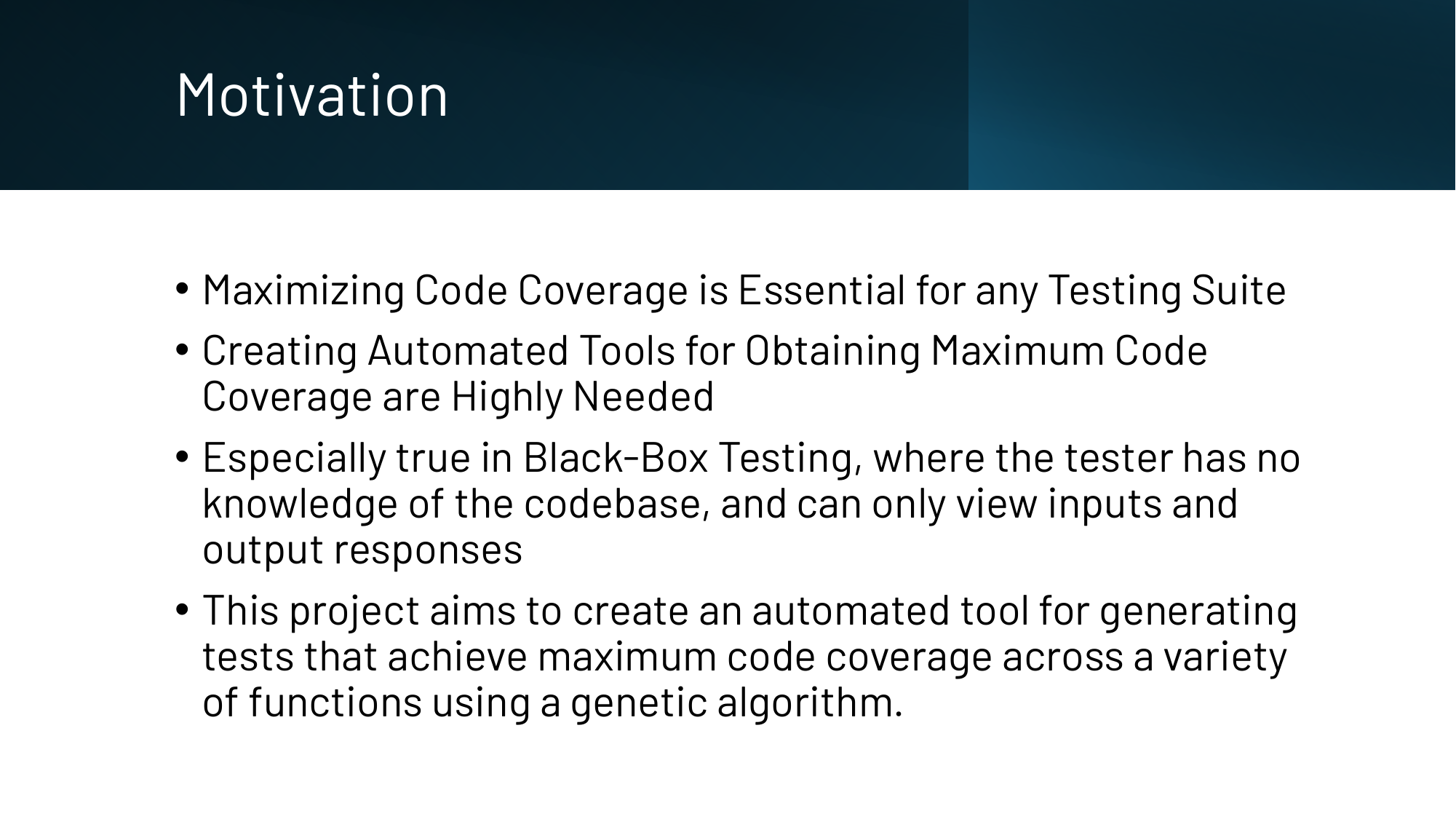

# Motivation
Maximizing Code Coverage is Essential for any Testing Suite
Creating Automated Tools for Obtaining Maximum Code Coverage are Highly Needed
Especially true in Black-Box Testing, where the tester has no knowledge of the codebase, and can only view inputs and output responses
This project aims to create an automated tool for generating tests that achieve maximum code coverage across a variety of functions using a genetic algorithm.